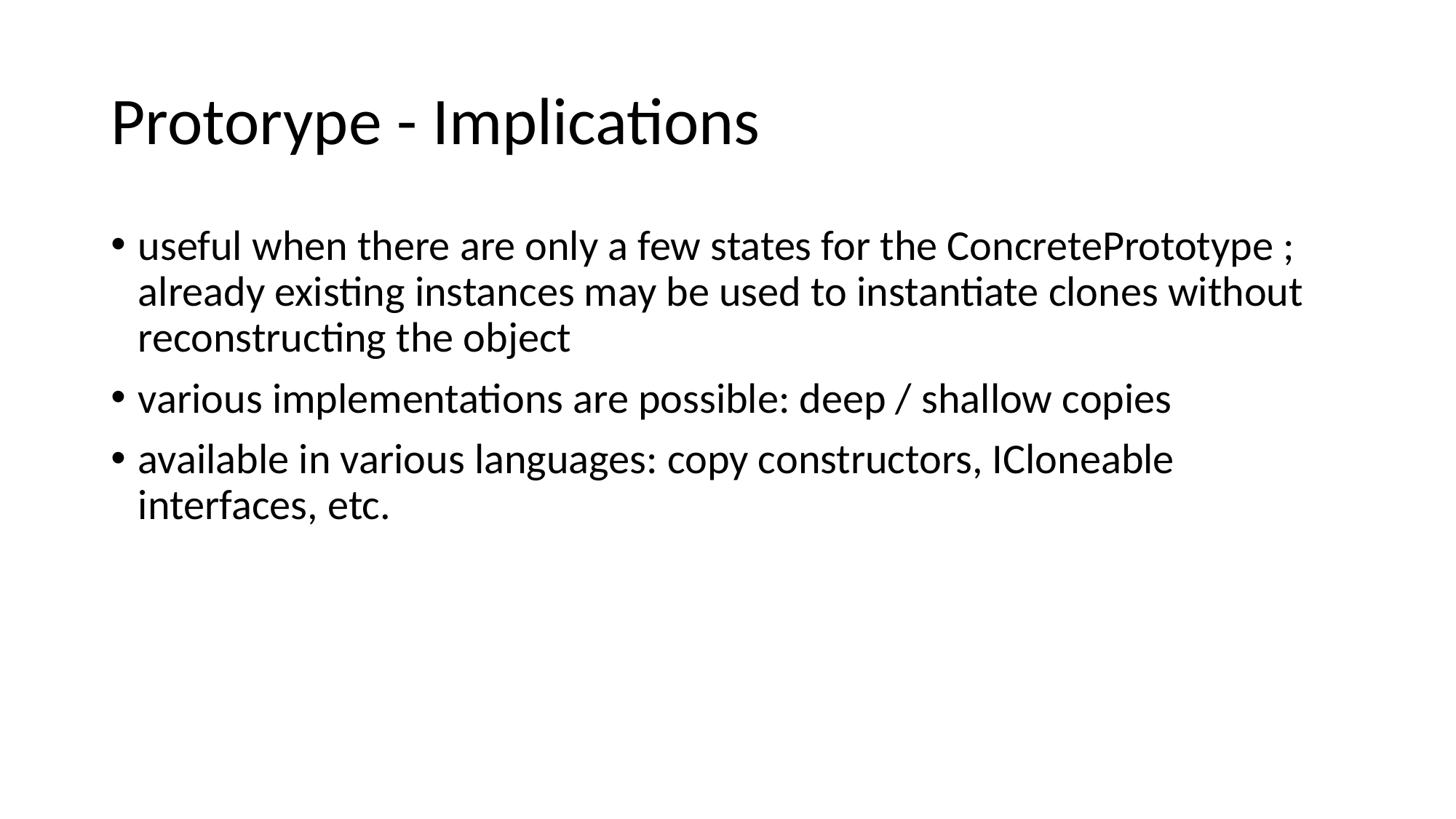

# Protorype - Implications
useful when there are only a few states for the ConcretePrototype ; already existing instances may be used to instantiate clones without reconstructing the object
various implementations are possible: deep / shallow copies
available in various languages: copy constructors, ICloneable interfaces, etc.